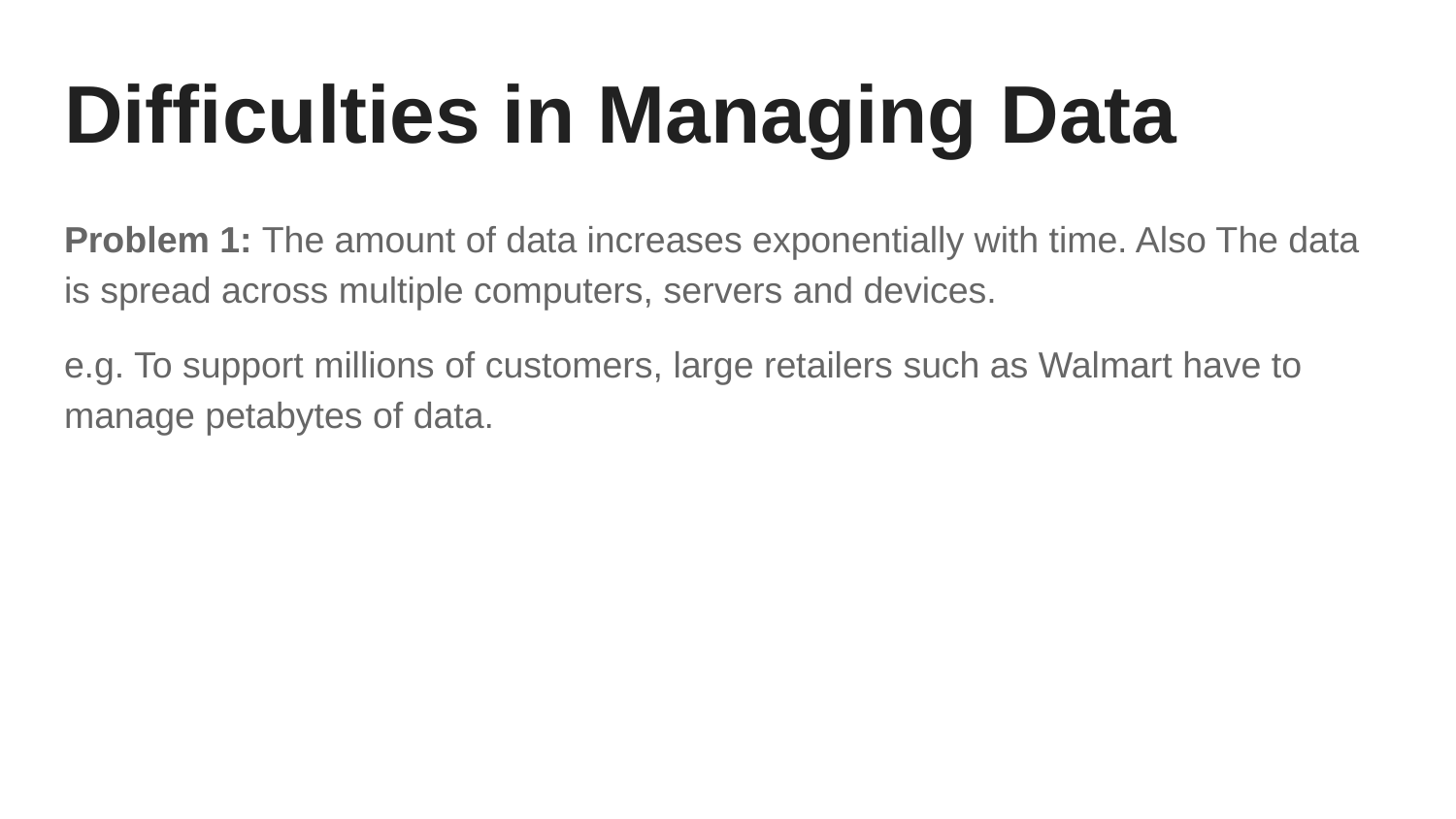

# Difficulties in Managing Data
Problem 1: The amount of data increases exponentially with time. Also The data is spread across multiple computers, servers and devices.
e.g. To support millions of customers, large retailers such as Walmart have to manage petabytes of data.